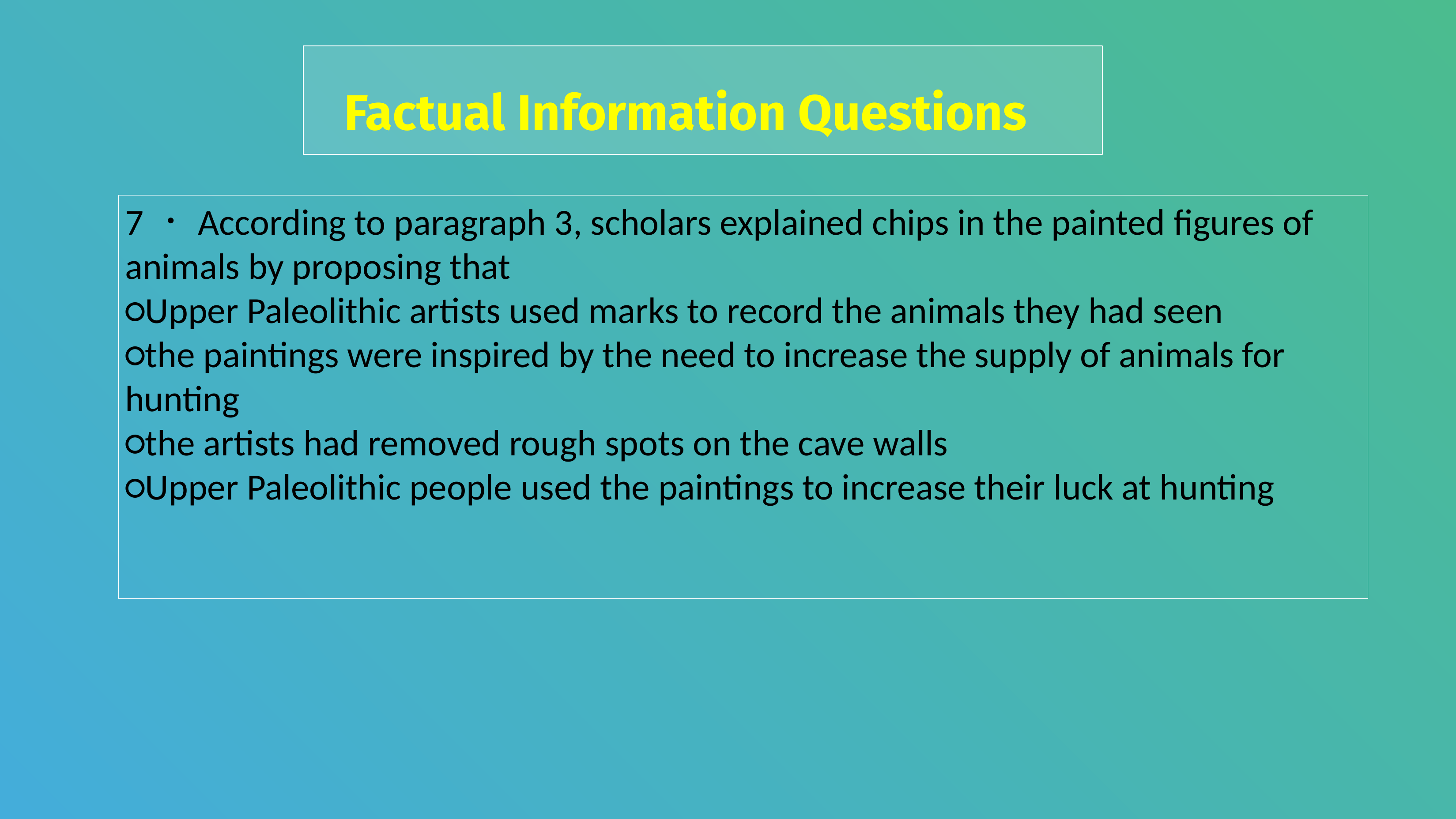

Factual Information Questions
7．According to paragraph 3, scholars explained chips in the painted figures of animals by proposing that
○Upper Paleolithic artists used marks to record the animals they had seen
○the paintings were inspired by the need to increase the supply of animals for hunting
○the artists had removed rough spots on the cave walls
○Upper Paleolithic people used the paintings to increase their luck at hunting